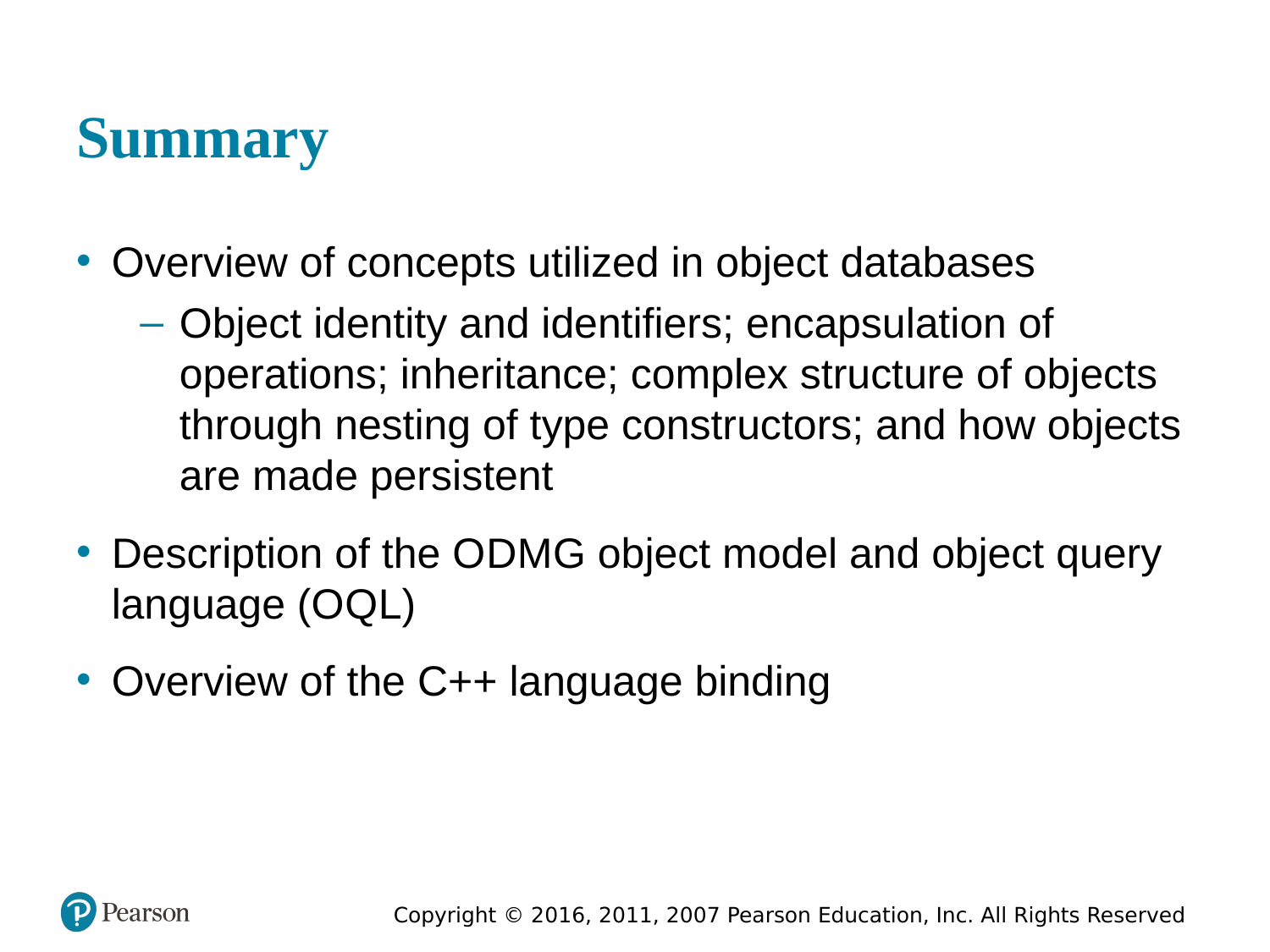

# Summary
Overview of concepts utilized in object databases
Object identity and identifiers; encapsulation of operations; inheritance; complex structure of objects through nesting of type constructors; and how objects are made persistent
Description of the O D M G object model and object query language (O Q L)
Overview of the C++ language binding